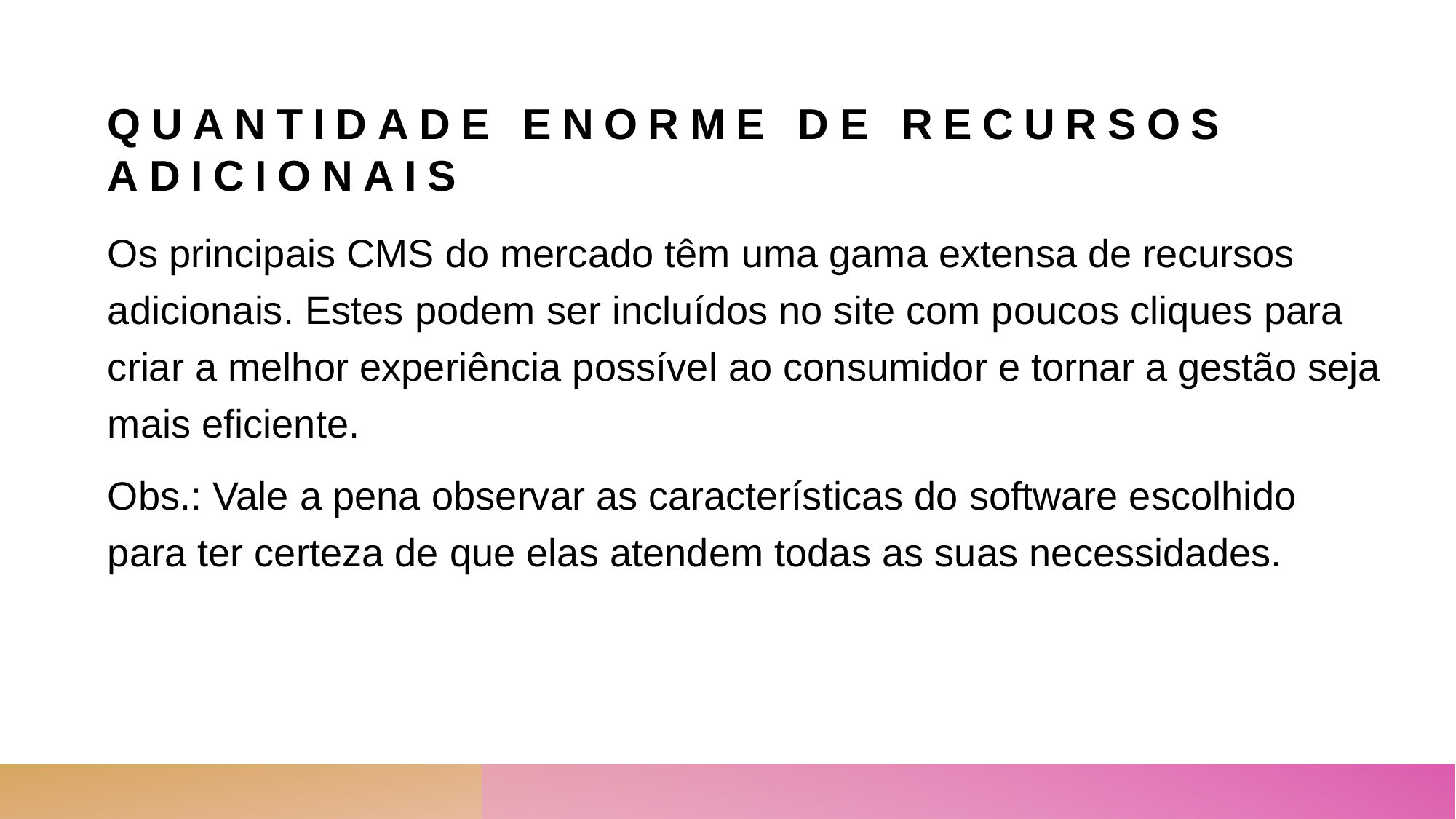

# Quantidade enorme de recursos adicionais
Os principais CMS do mercado têm uma gama extensa de recursos adicionais. Estes podem ser incluídos no site com poucos cliques para criar a melhor experiência possível ao consumidor e tornar a gestão seja mais eficiente.
Obs.: Vale a pena observar as características do software escolhido para ter certeza de que elas atendem todas as suas necessidades.